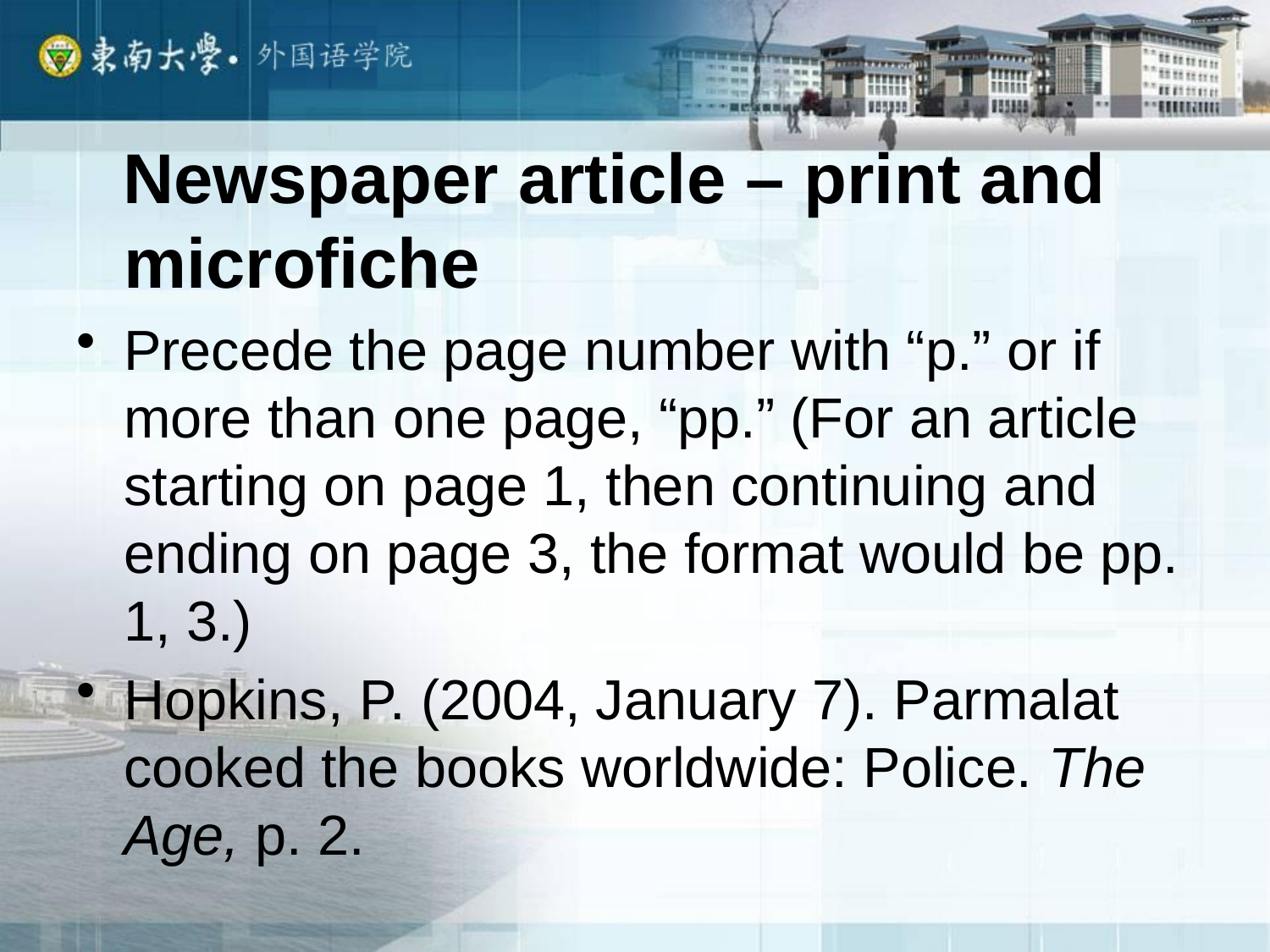

Newspaper article – print and microfiche
Precede the page number with “p.” or if more than one page, “pp.” (For an article starting on page 1, then continuing and ending on page 3, the format would be pp. 1, 3.)
Hopkins, P. (2004, January 7). Parmalat cooked the books worldwide: Police. The Age, p. 2.